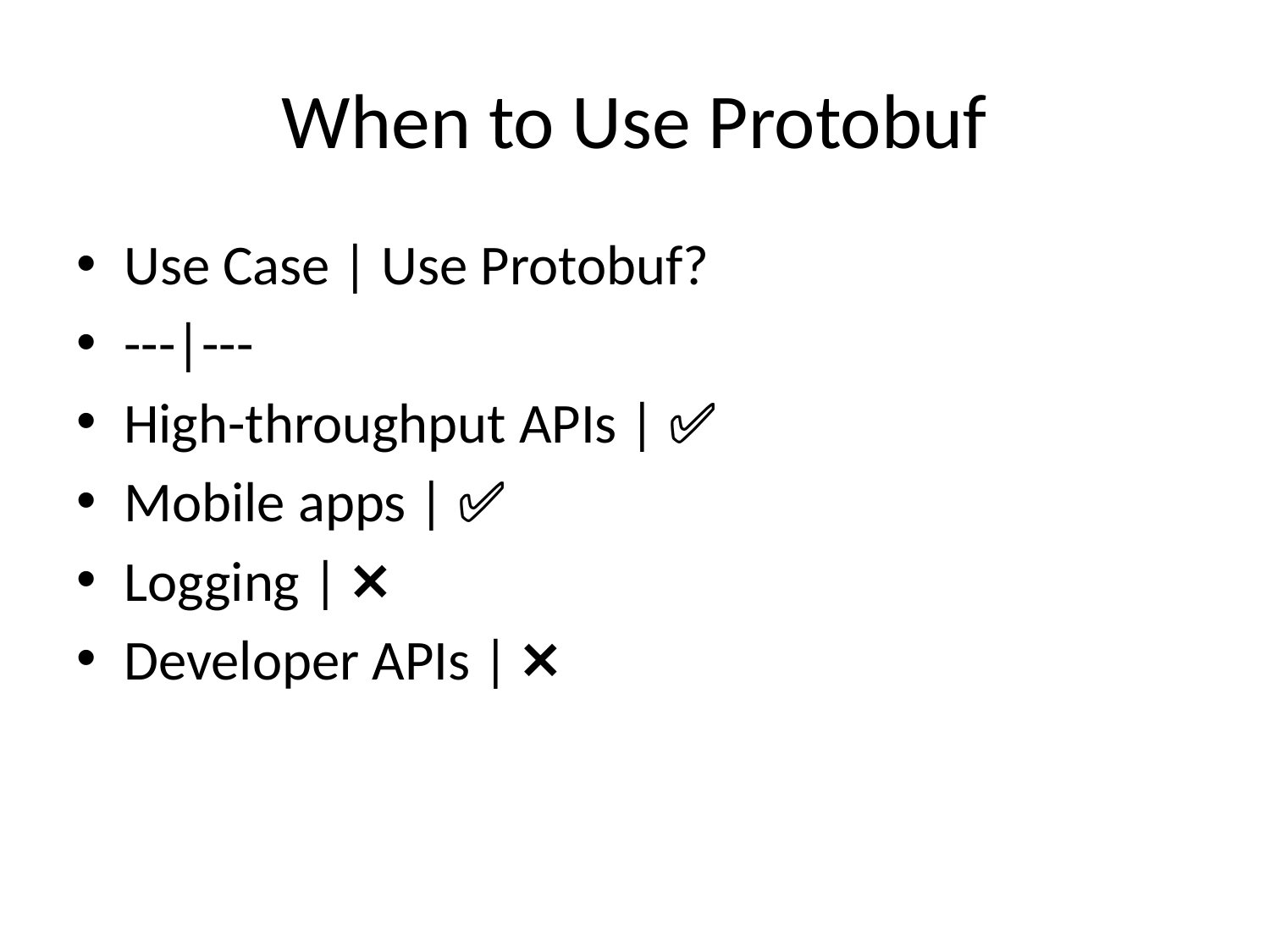

# When to Use Protobuf
Use Case | Use Protobuf?
---|---
High-throughput APIs | ✅
Mobile apps | ✅
Logging | ❌
Developer APIs | ❌